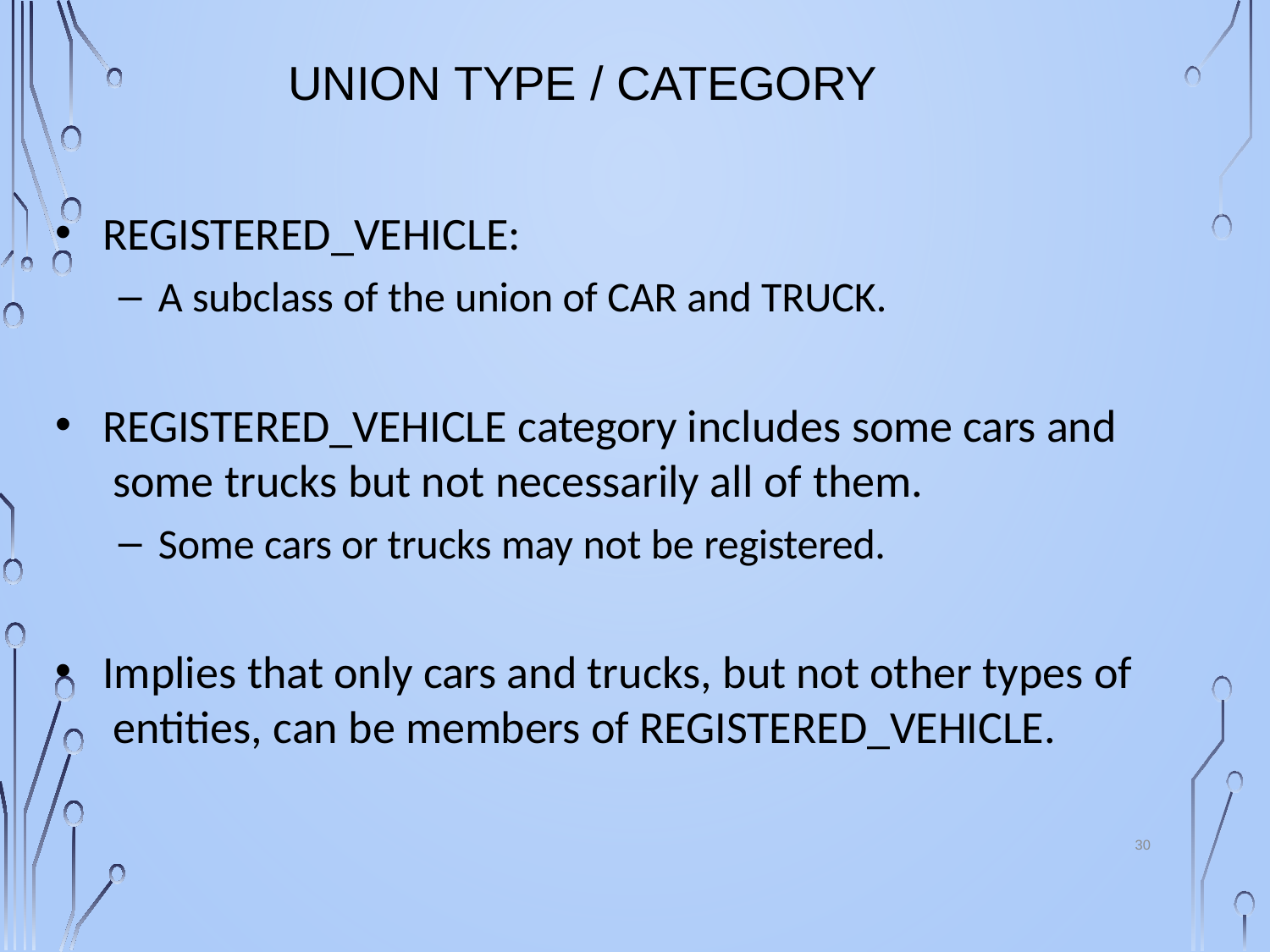

# UNION Type / Category
REGISTERED_VEHICLE:
A subclass of the union of CAR and TRUCK.

REGISTERED_VEHICLE category includes some cars and  some trucks but not necessarily all of them.
Some cars or trucks may not be registered.

Implies that only cars and trucks, but not other types of  entities, can be members of REGISTERED_VEHICLE.
30